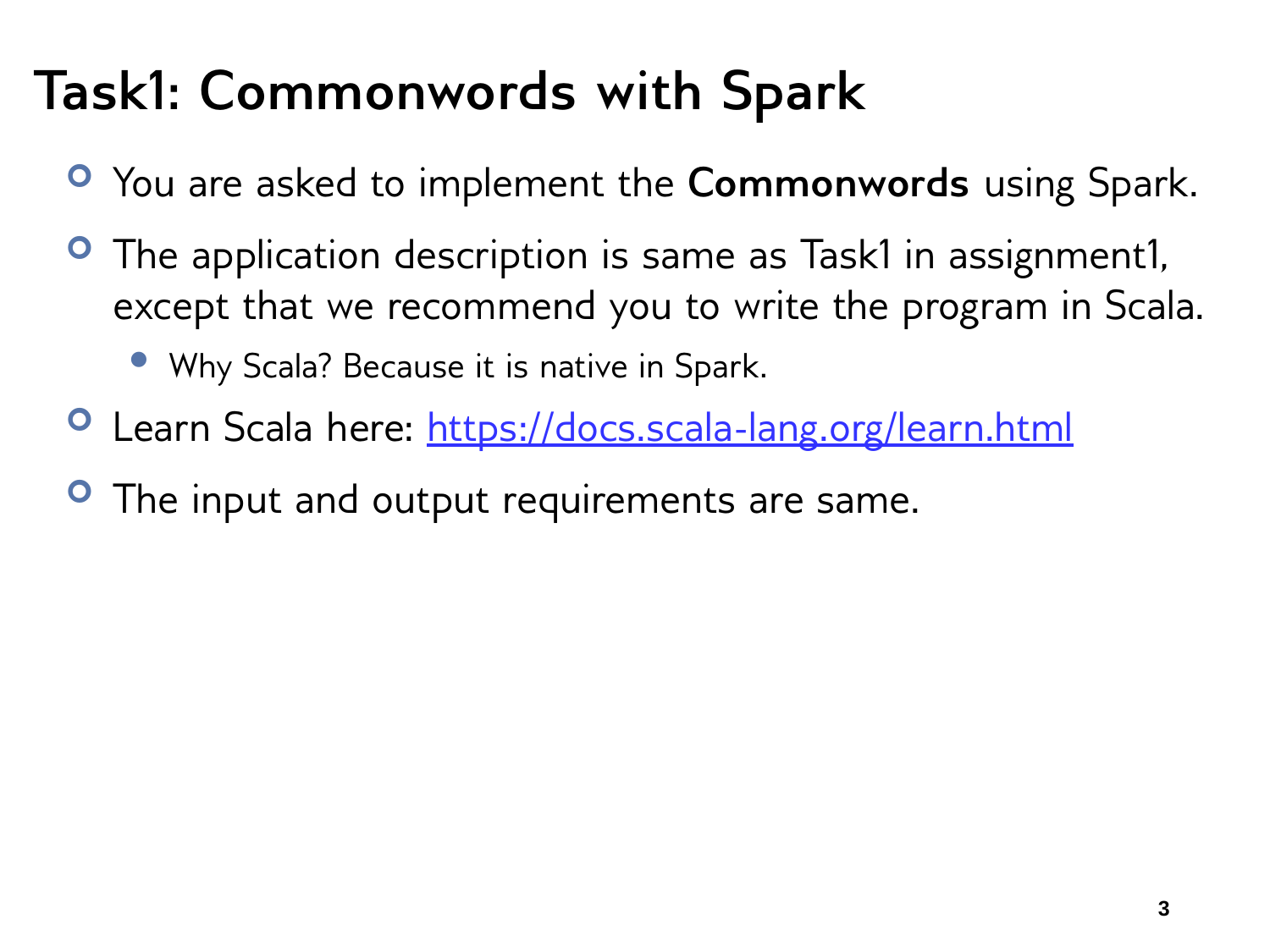

# Task1: Commonwords with Spark
You are asked to implement the Commonwords using Spark.
The application description is same as Task1 in assignment1, except that we recommend you to write the program in Scala.
Why Scala? Because it is native in Spark.
Learn Scala here: https://docs.scala-lang.org/learn.html
The input and output requirements are same.

3